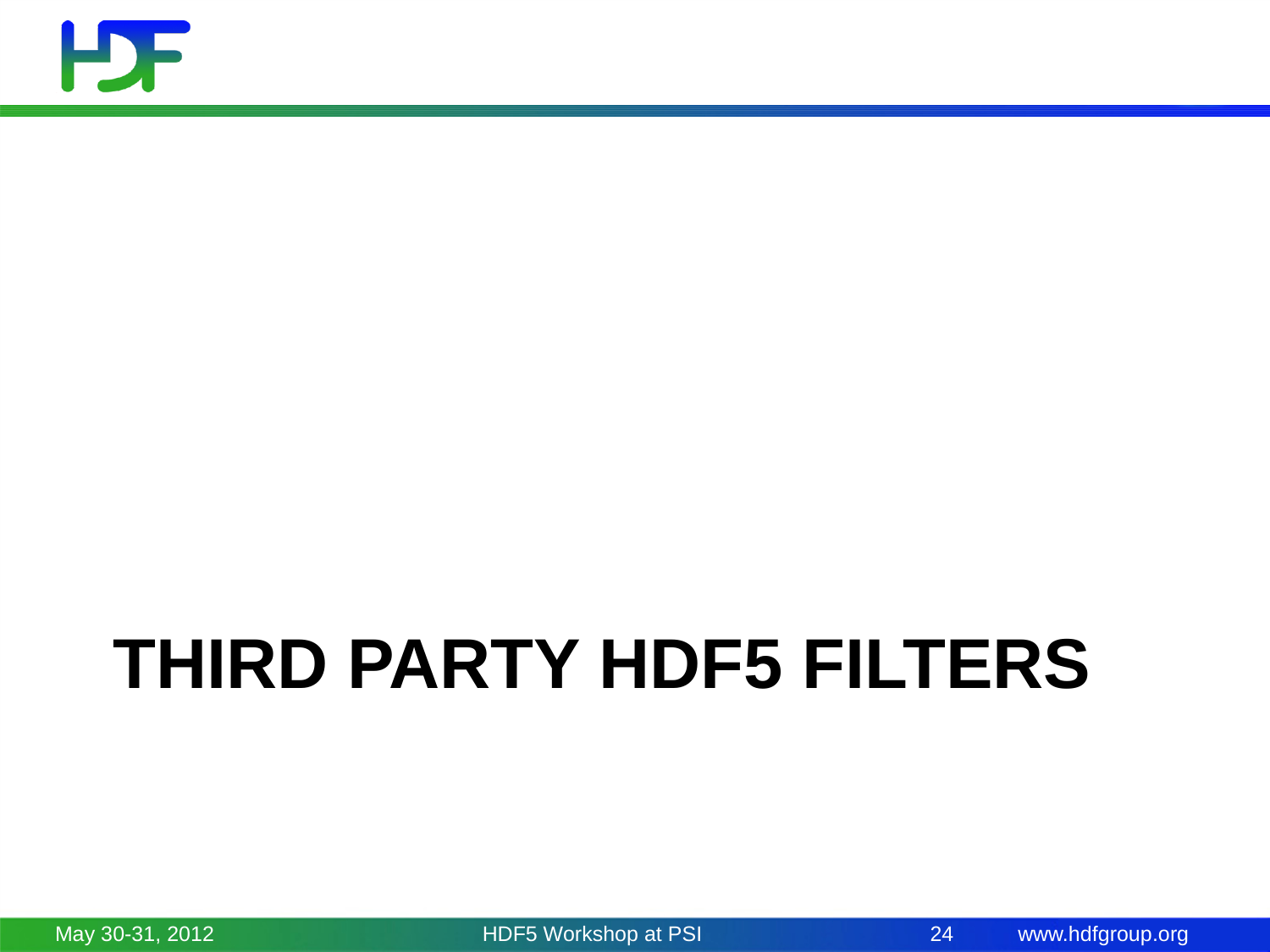

# Third Party HDF5 filters
May 30-31, 2012
HDF5 Workshop at PSI
24